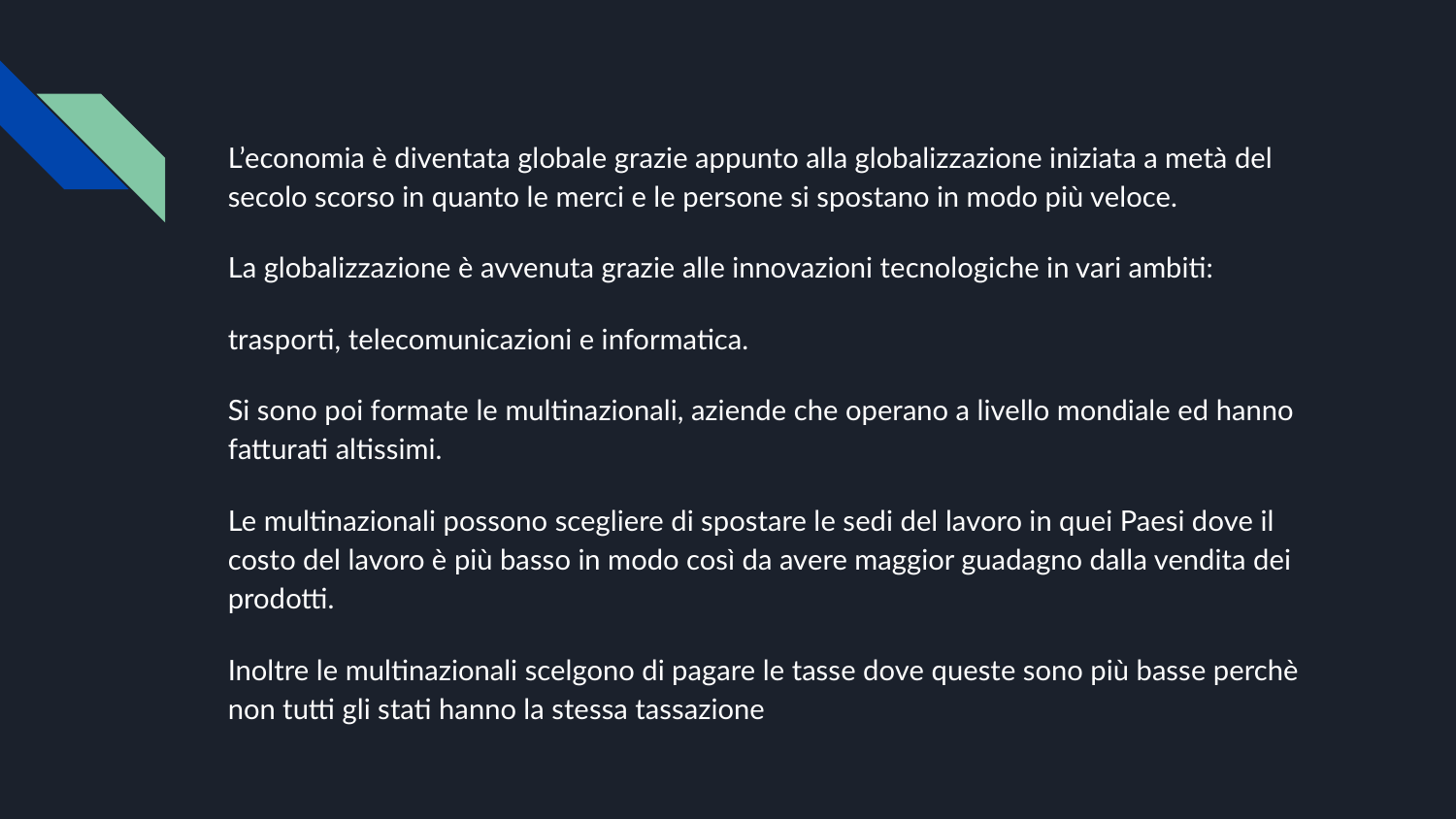

L’economia è diventata globale grazie appunto alla globalizzazione iniziata a metà del secolo scorso in quanto le merci e le persone si spostano in modo più veloce.
La globalizzazione è avvenuta grazie alle innovazioni tecnologiche in vari ambiti:
trasporti, telecomunicazioni e informatica.
Si sono poi formate le multinazionali, aziende che operano a livello mondiale ed hanno fatturati altissimi.
Le multinazionali possono scegliere di spostare le sedi del lavoro in quei Paesi dove il costo del lavoro è più basso in modo così da avere maggior guadagno dalla vendita dei prodotti.
Inoltre le multinazionali scelgono di pagare le tasse dove queste sono più basse perchè non tutti gli stati hanno la stessa tassazione